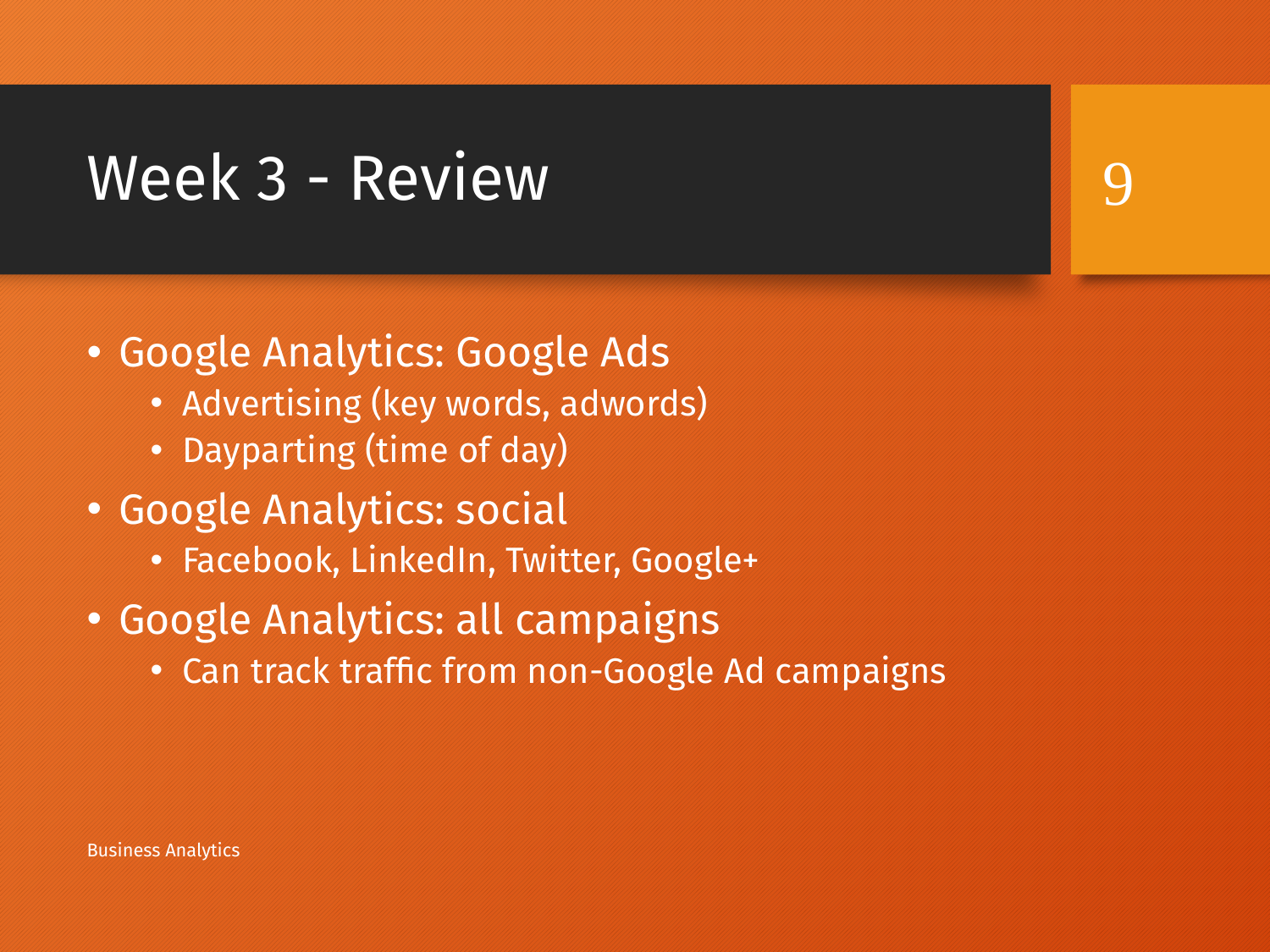

# Week 3 - Review
9
Google Analytics: Google Ads
Advertising (key words, adwords)
Dayparting (time of day)
Google Analytics: social
Facebook, LinkedIn, Twitter, Google+
Google Analytics: all campaigns
Can track traffic from non-Google Ad campaigns

Business Analytics